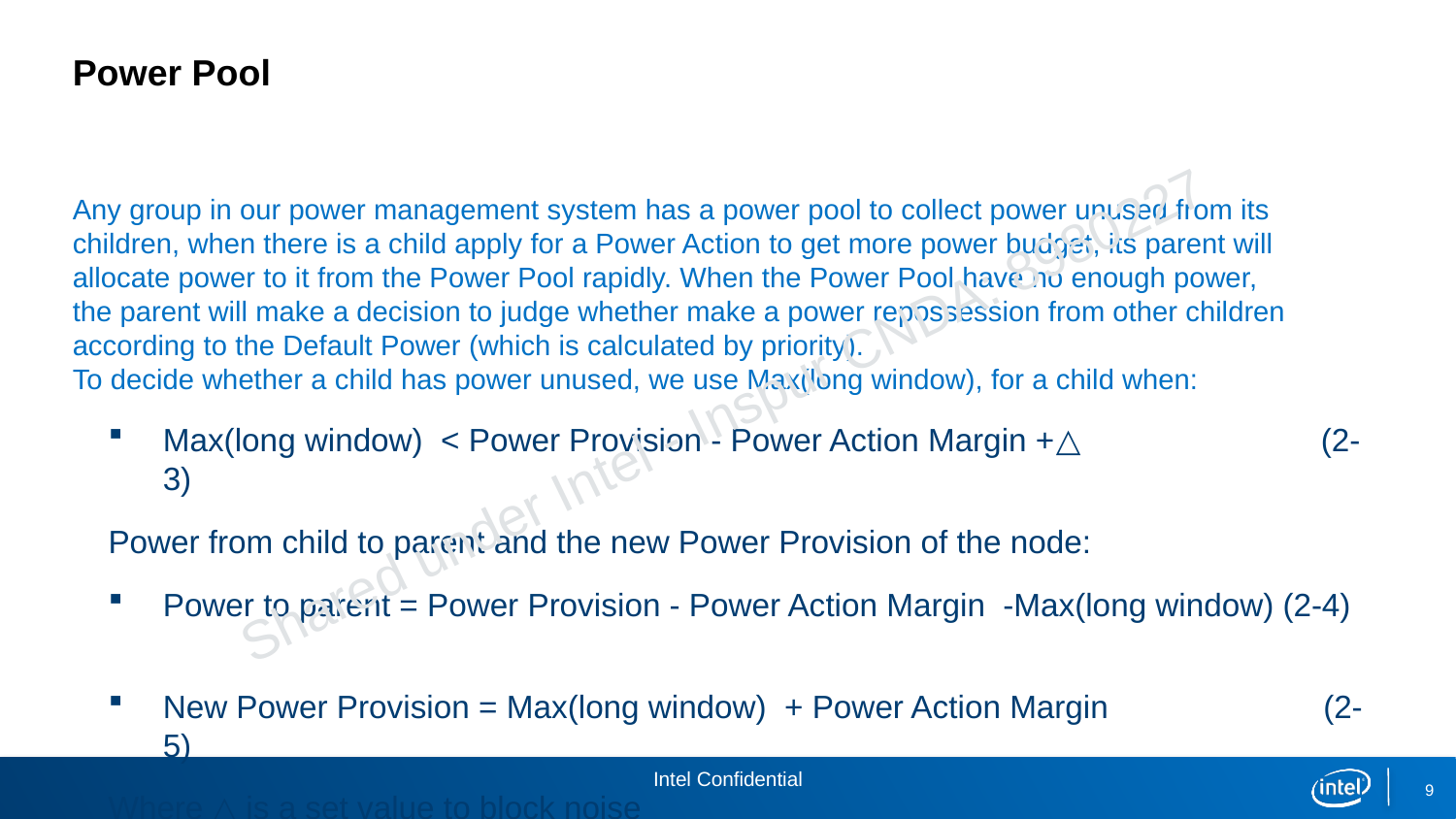

# Power Pool
Any group in our power management system has a power pool to collect power unused from its
children, when there is a child apply for a Power Action to get more power budget, its parent will
allocate power to it from the Power Pool rapidly. When the Power Pool have no enough power,
the parent will make a decision to judge whether make a power repossession from other children
according to the Default Power (which is calculated by priority).
To decide whether a child has power unused, we use Max(long window), for a child when:
Max(long window)  < Power Provision - Power Action Margin +△                           (2-3)
Power from child to parent and the new Power Provision of the node:
Power to parent = Power Provision - Power Action Margin  -Max(long window) (2-4)
New Power Provision = Max(long window)  + Power Action Margin                        (2-5)
Where △ is a set value to block noise

Shared under Intel - Inspur CNDA: 8980227
9